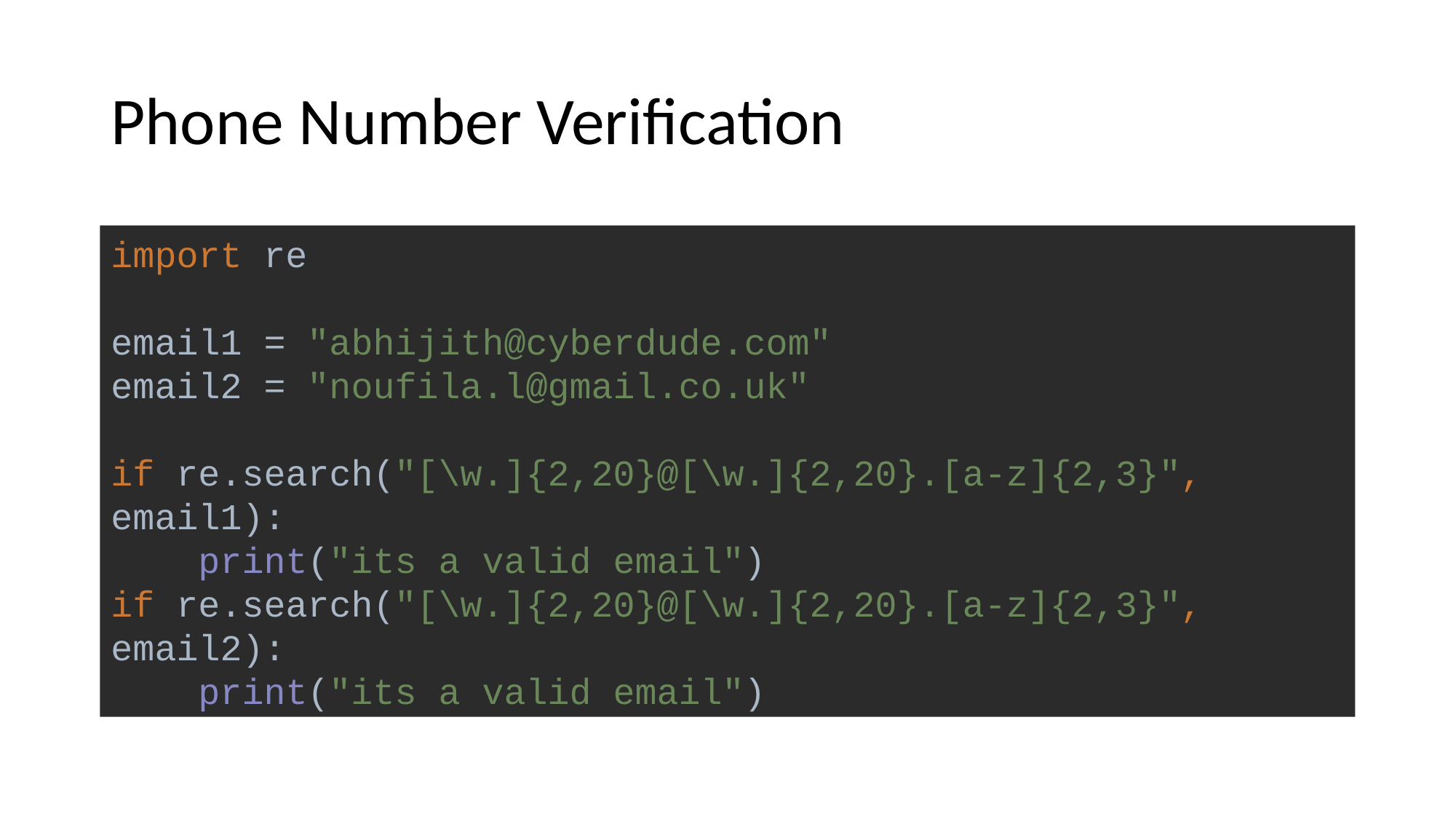

# Phone Number Verification
import re
email1 = "abhijith@cyberdude.com"
email2 = "noufila.l@gmail.co.uk"
if re.search("[\w.]{2,20}@[\w.]{2,20}.[a-z]{2,3}", email1):
    print("its a valid email")
if re.search("[\w.]{2,20}@[\w.]{2,20}.[a-z]{2,3}", email2):
    print("its a valid email")